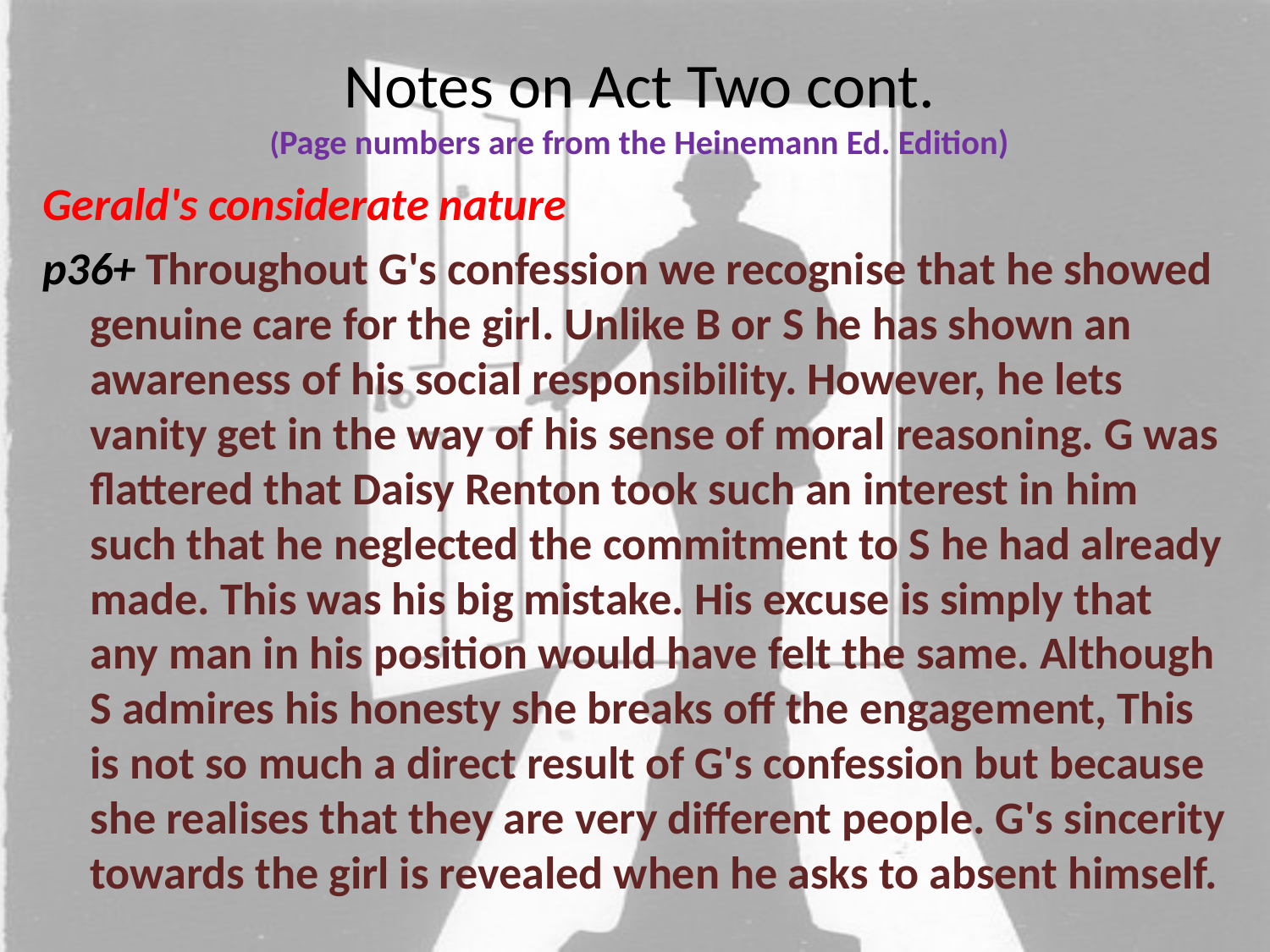

# Notes on Act Two cont. (Page numbers are from the Heinemann Ed. Edition)
Gerald's considerate nature
p36+ Throughout G's confession we recognise that he showed genuine care for the girl. Unlike B or S he has shown an awareness of his social responsibility. However, he lets vanity get in the way of his sense of moral reasoning. G was flattered that Daisy Renton took such an interest in him such that he neglected the commitment to S he had already made. This was his big mistake. His excuse is simply that any man in his position would have felt the same. Although S admires his honesty she breaks off the engagement, This is not so much a direct result of G's confession but because she realises that they are very different people. G's sincerity towards the girl is revealed when he asks to absent himself.